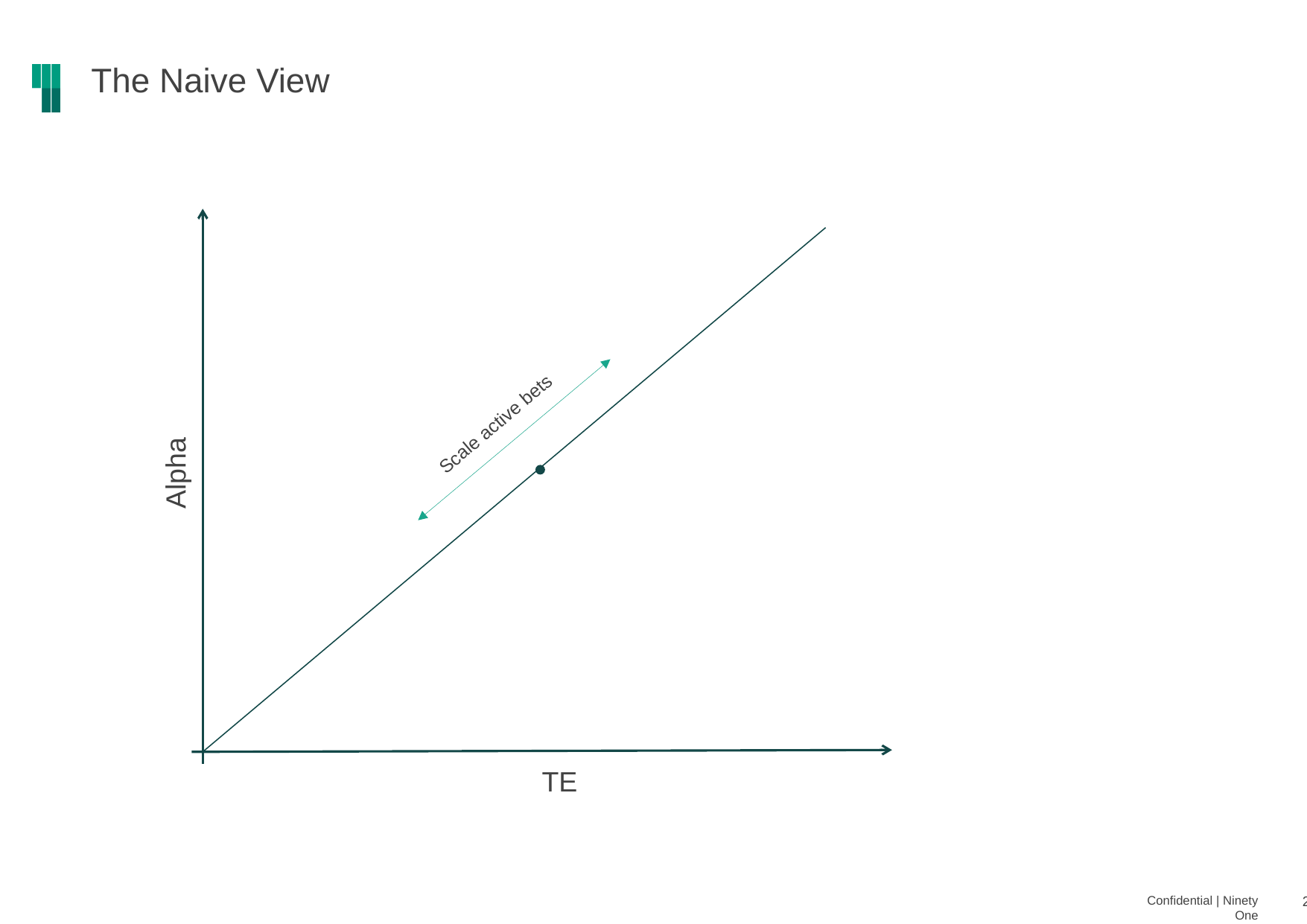

# The Naive View

Scale active bets
Alpha

TE